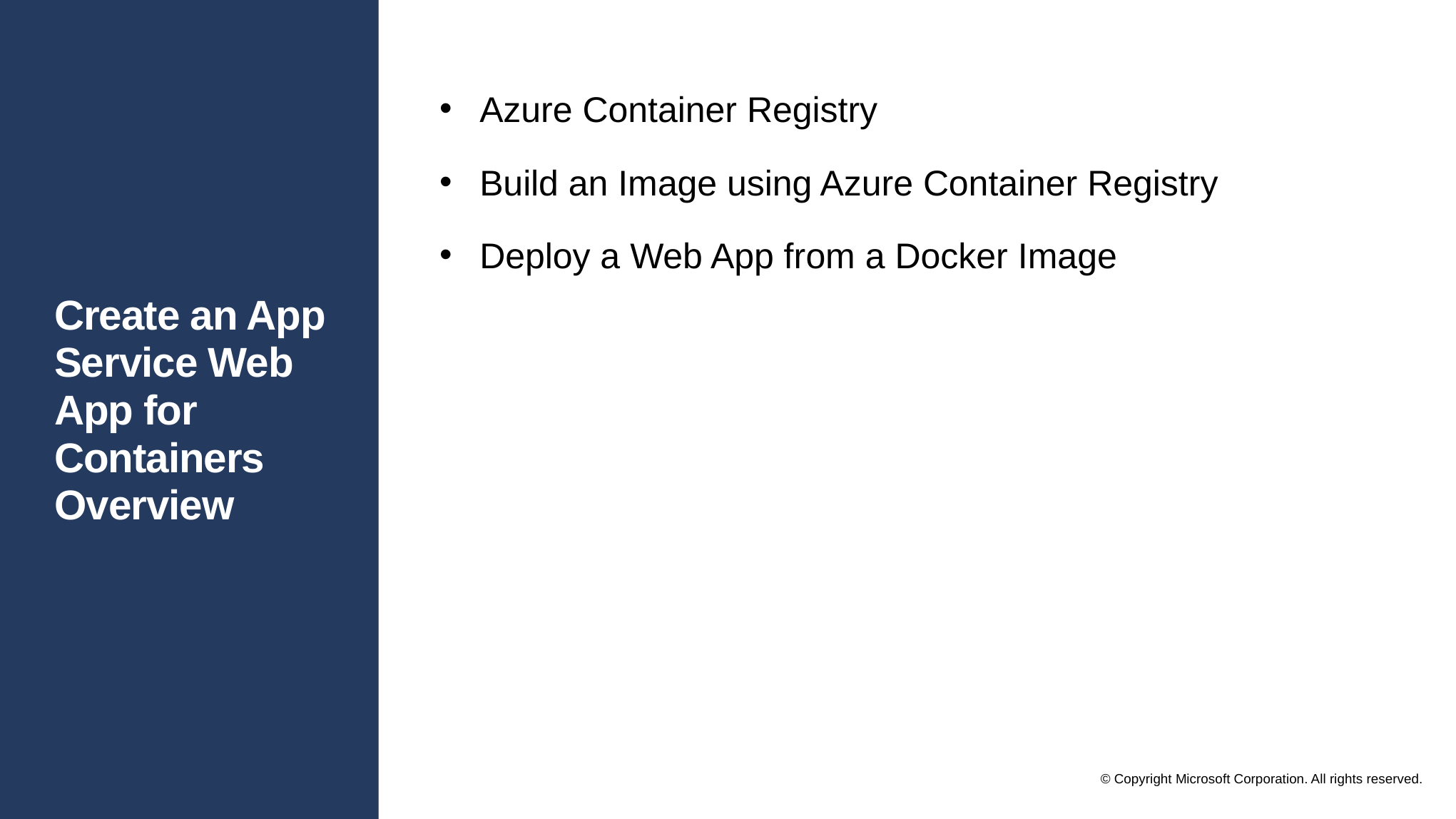

Azure Container Registry
Build an Image using Azure Container Registry
Deploy a Web App from a Docker Image

# Create an App Service Web App for Containers Overview